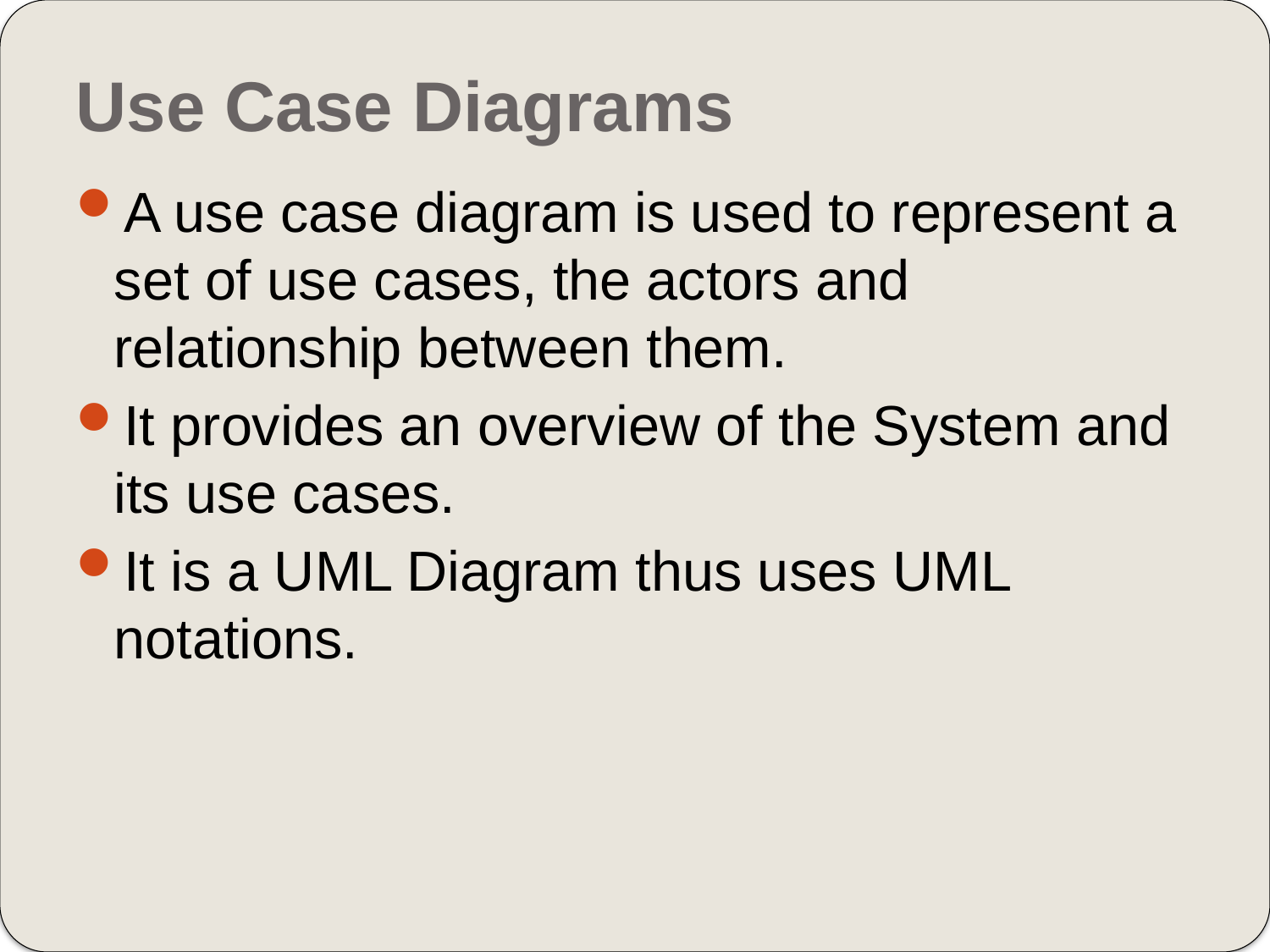

# Use Case Diagrams
A use case diagram is used to represent a set of use cases, the actors and relationship between them.
It provides an overview of the System and its use cases.
It is a UML Diagram thus uses UML notations.